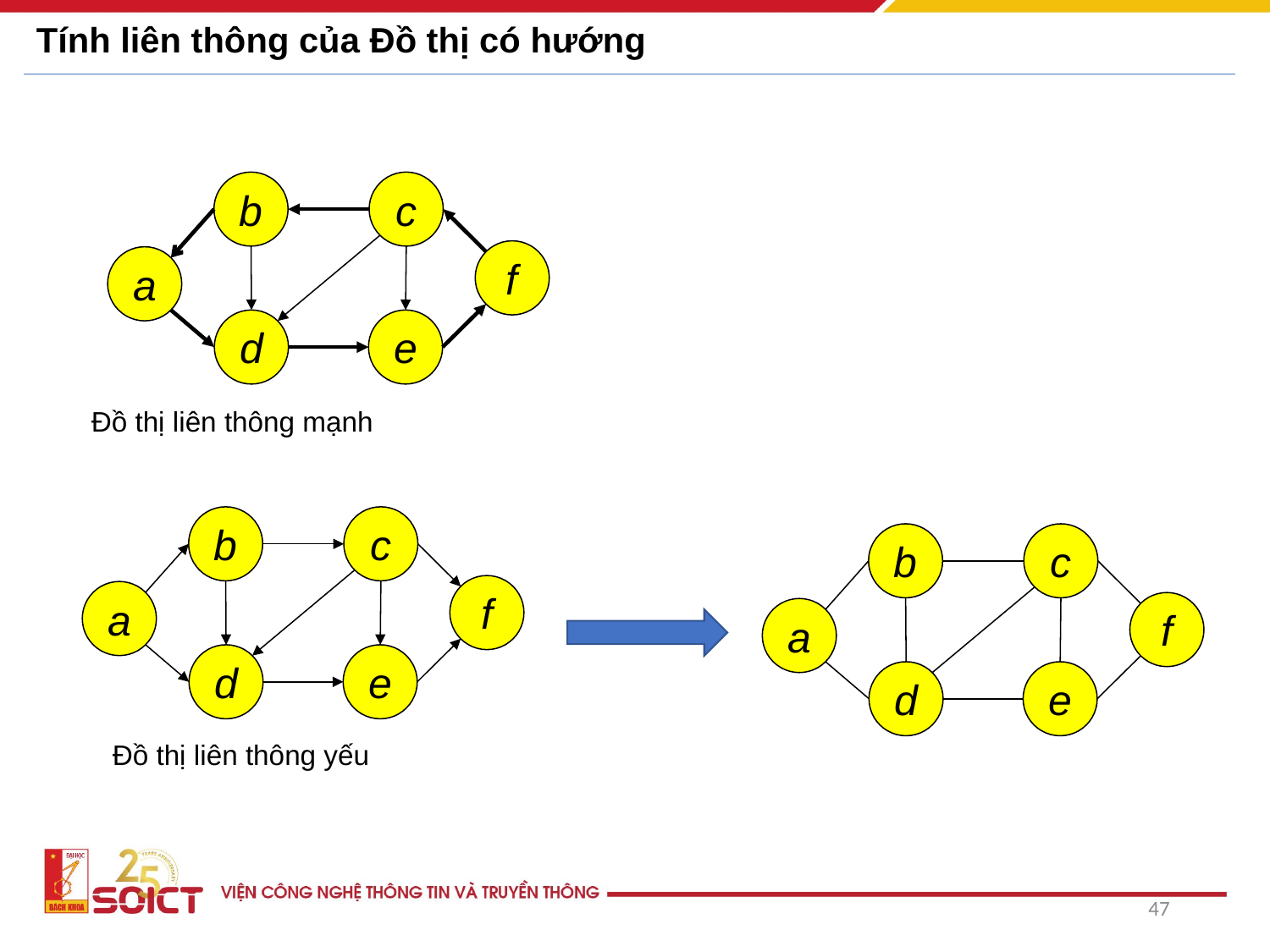

# Tính liên thông của Đồ thị có hướng

b
c
f
a
d
e
Đồ thị liên thông mạnh
b
c
f
a
d
e
b
c
f
a

d
e
Đồ thị liên thông yếu
47